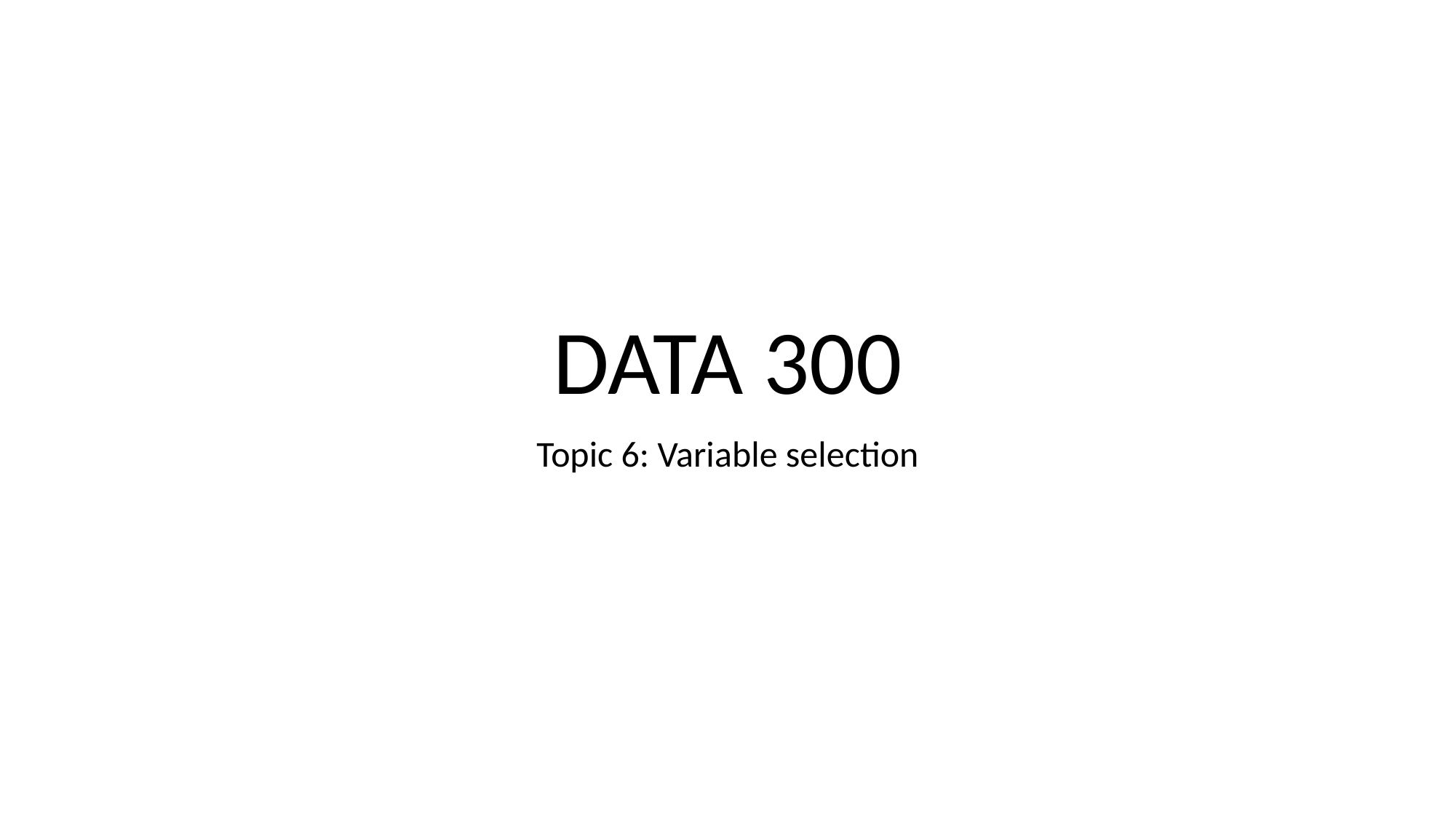

# DATA 300
Topic 6: Variable selection